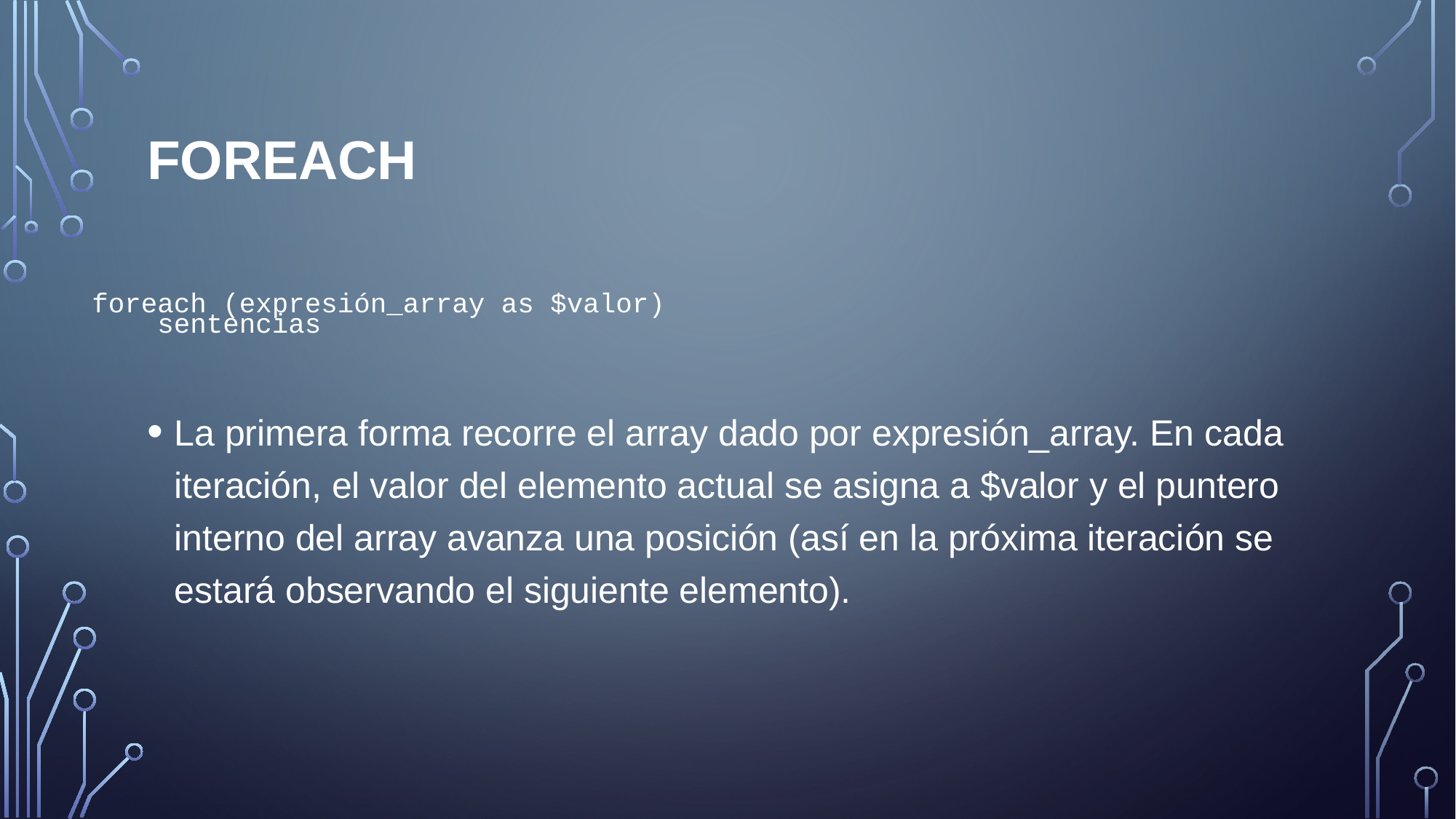

# Foreach

La primera forma recorre el array dado por expresión_array. En cada iteración, el valor del elemento actual se asigna a $valor y el puntero interno del array avanza una posición (así en la próxima iteración se estará observando el siguiente elemento).

foreach (expresión_array as $valor)
    sentencias